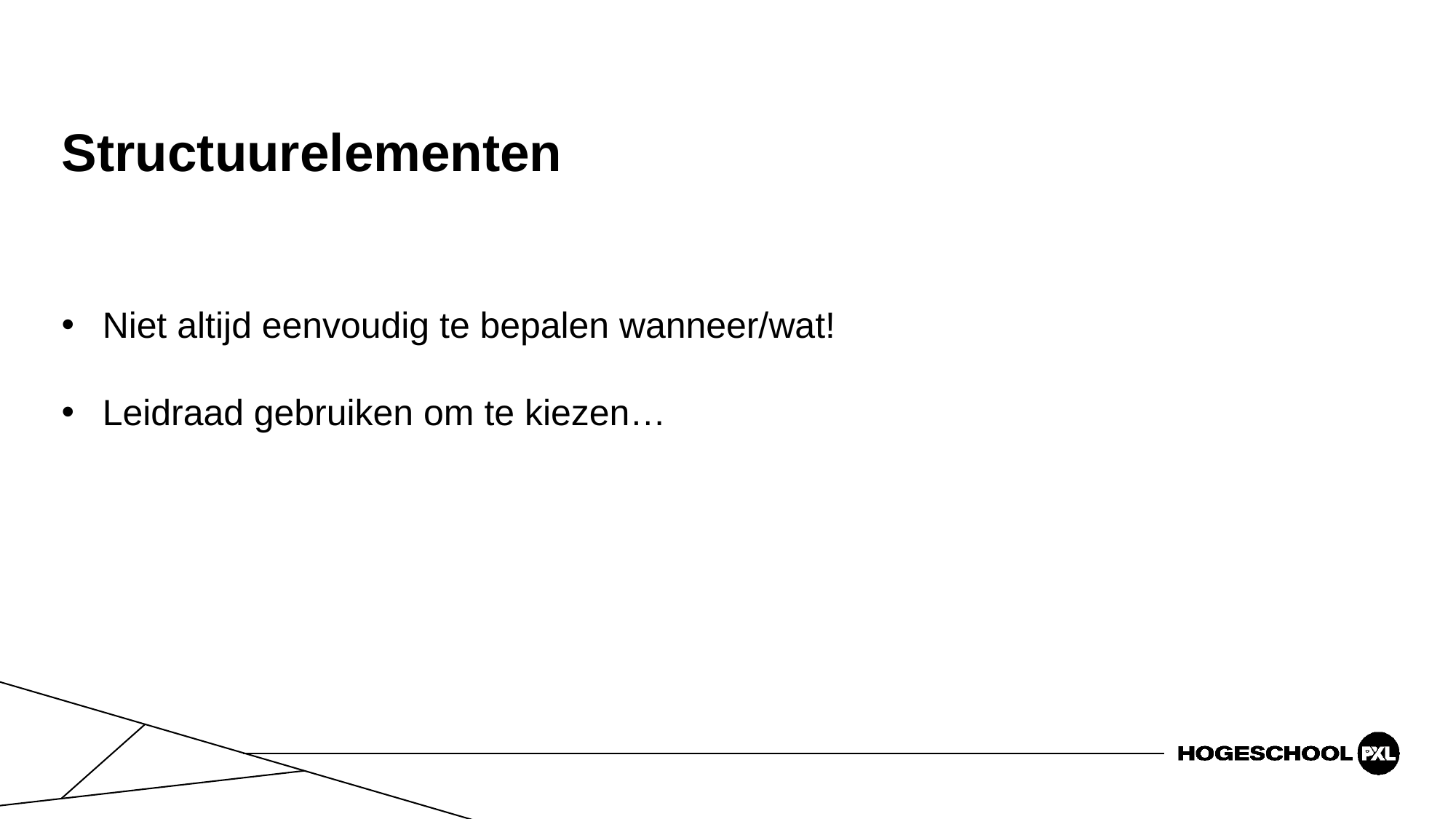

# Structuurelementen
Niet altijd eenvoudig te bepalen wanneer/wat!

Leidraad gebruiken om te kiezen…